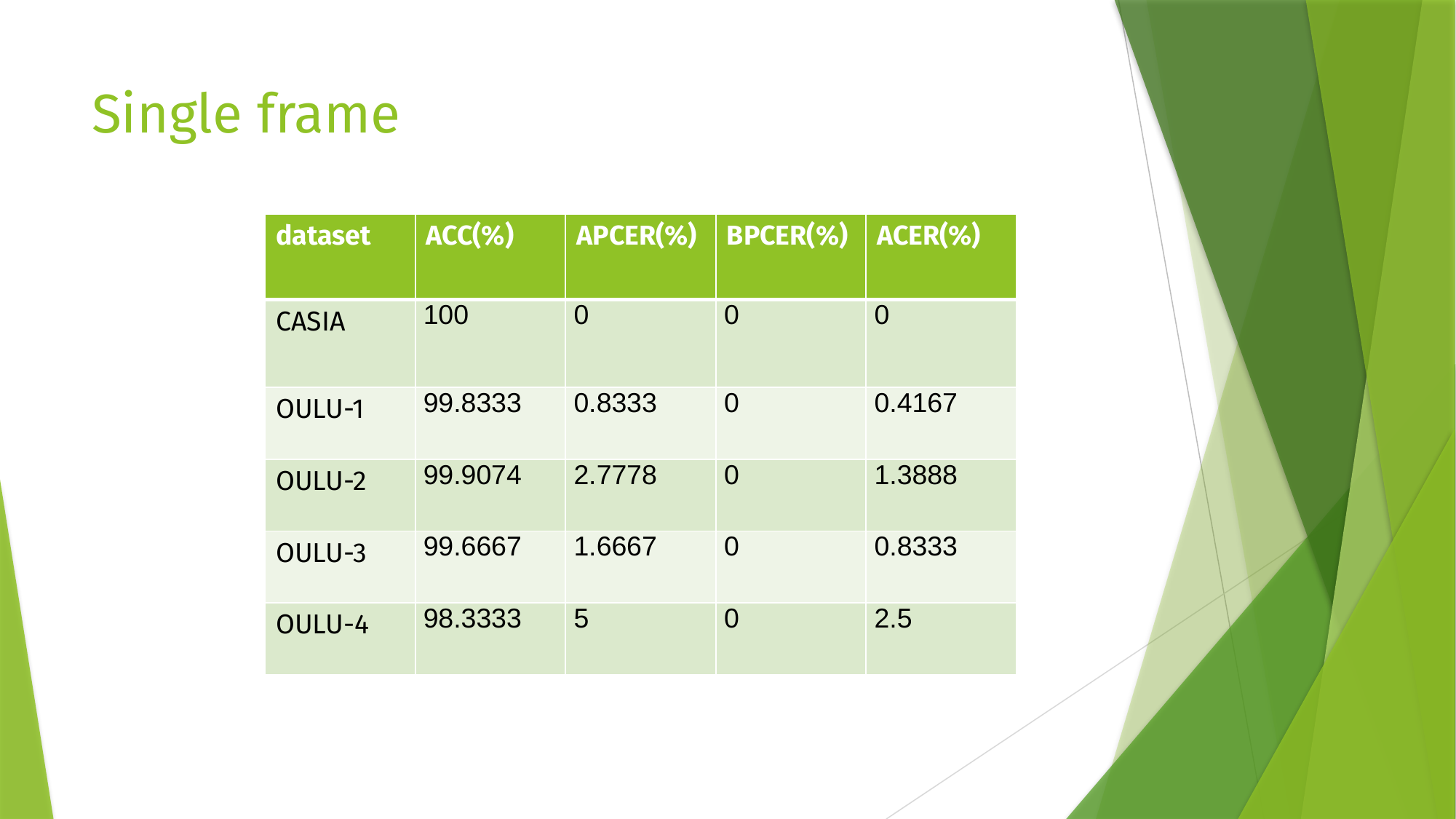

# Single frame
| dataset | ACC(%) | APCER(%) | BPCER(%) | ACER(%) |
| --- | --- | --- | --- | --- |
| CASIA | 100 | 0 | 0 | 0 |
| OULU-1 | 99.8333 | 0.8333 | 0 | 0.4167 |
| OULU-2 | 99.9074 | 2.7778 | 0 | 1.3888 |
| OULU-3 | 99.6667 | 1.6667 | 0 | 0.8333 |
| OULU-4 | 98.3333 | 5 | 0 | 2.5 |